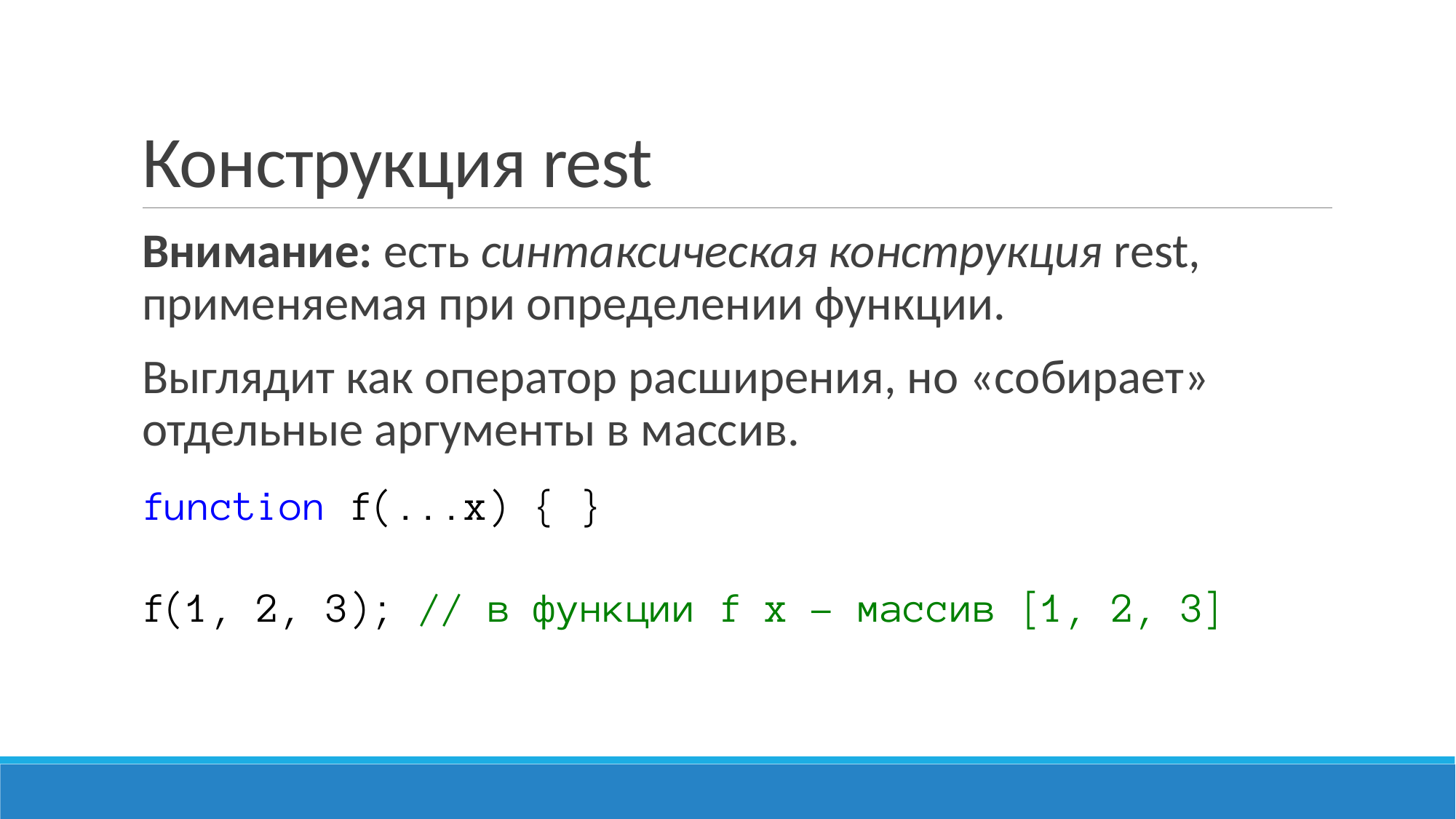

# Конструкция rest
Внимание: есть синтаксическая конструкция rest, применяемая при определении функции.
Выглядит как оператор расширения, но «собирает» отдельные аргументы в массив.
function f(...x) { }

f(1, 2, 3); // в функции f x - массив [1, 2, 3]